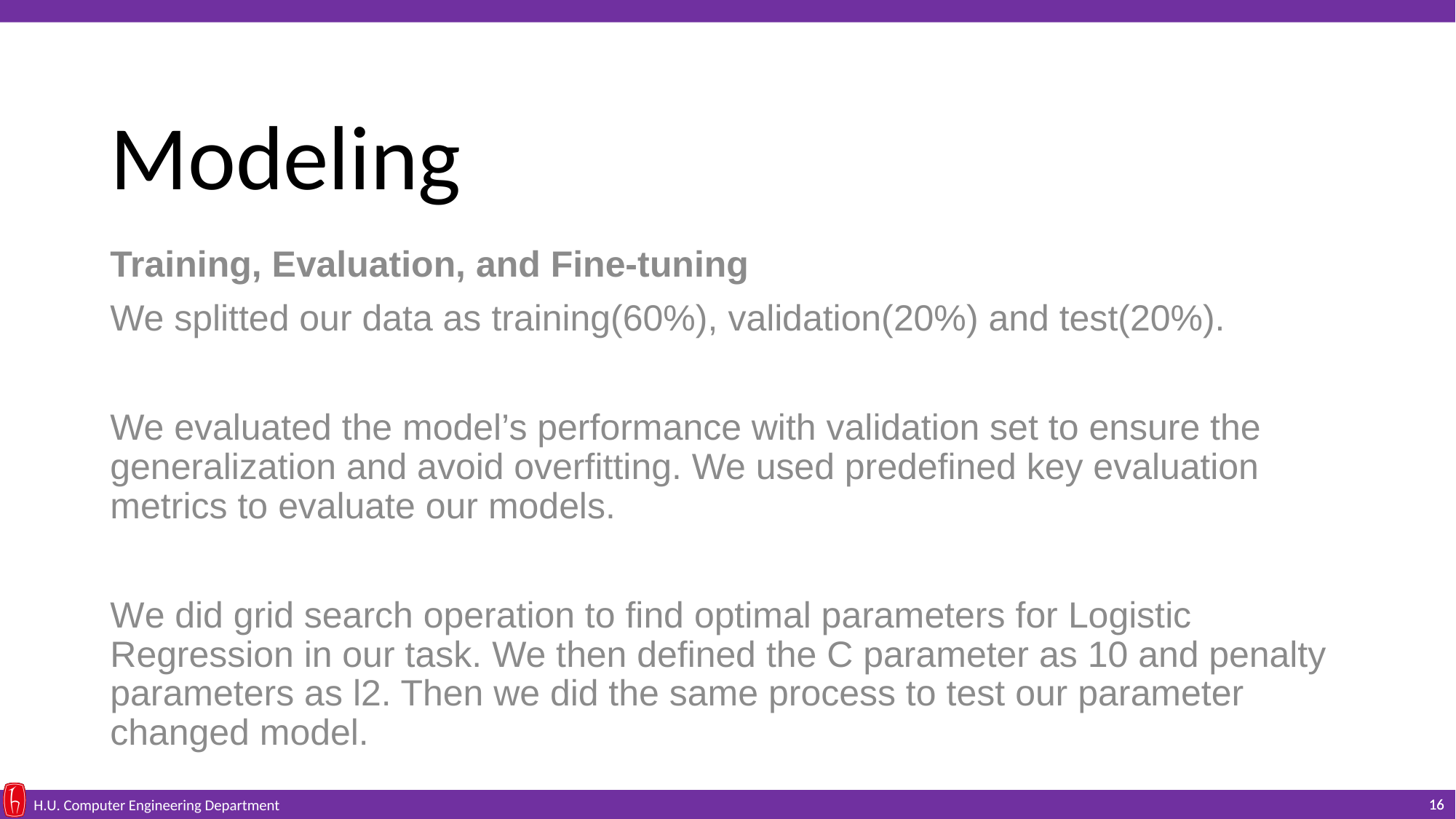

# Modeling
Training, Evaluation, and Fine-tuning
We splitted our data as training(60%), validation(20%) and test(20%).

We evaluated the model’s performance with validation set to ensure the generalization and avoid overfitting. We used predefined key evaluation metrics to evaluate our models.

We did grid search operation to find optimal parameters for Logistic Regression in our task. We then defined the C parameter as 10 and penalty parameters as l2. Then we did the same process to test our parameter changed model.

16